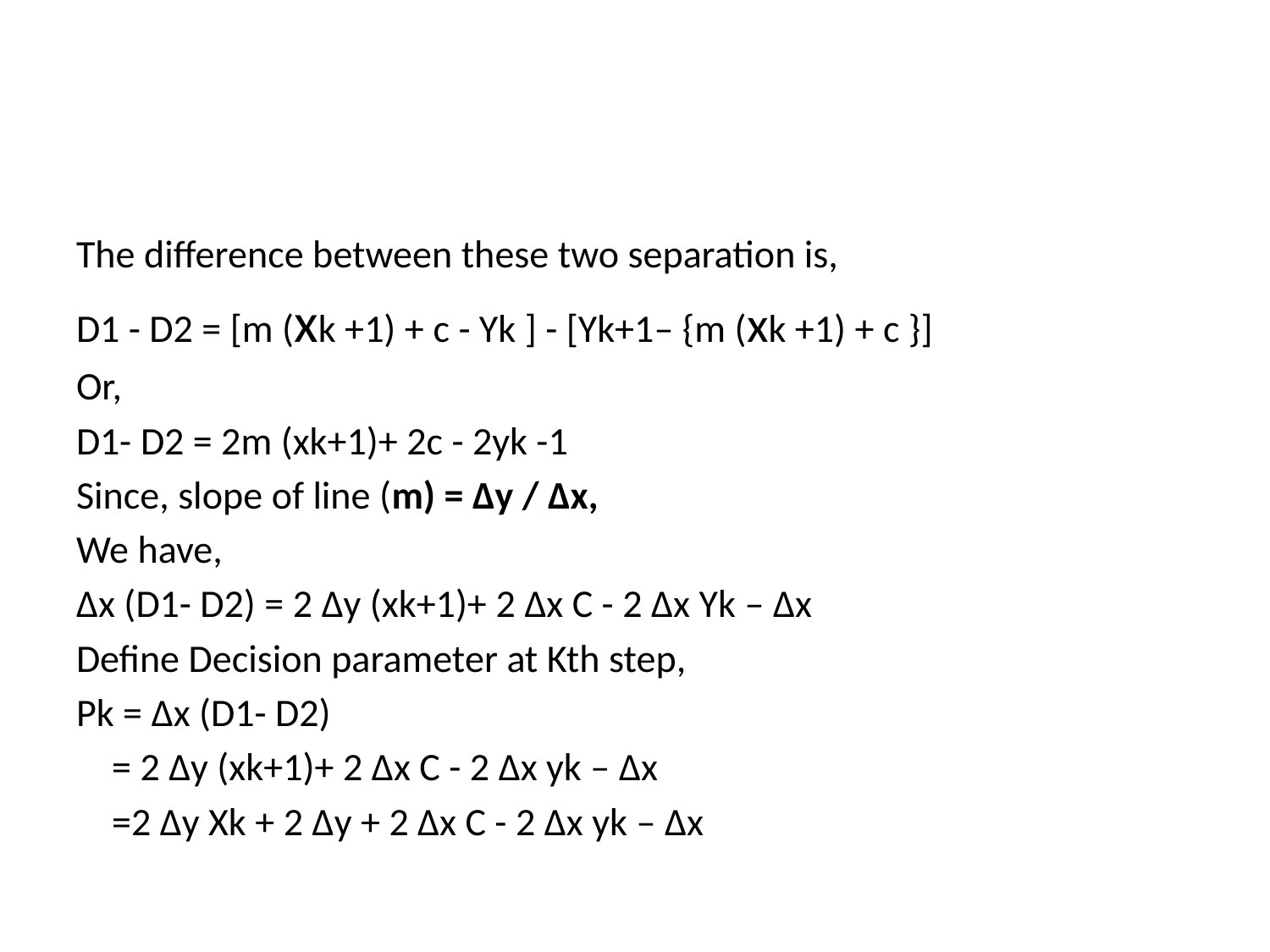

#
The difference between these two separation is,
D1 - D2 = [m (xk +1) + c - Yk ] - [Yk+1– {m (xk +1) + c }]
Or,
D1- D2 = 2m (xk+1)+ 2c - 2yk -1
Since, slope of line (m) = Δy / Δx,
We have,
Δx (D1- D2) = 2 Δy (xk+1)+ 2 Δx C - 2 Δx Yk – Δx
Define Decision parameter at Kth step,
Pk = Δx (D1- D2)
    = 2 Δy (xk+1)+ 2 Δx C - 2 Δx yk – Δx
    =2 Δy Xk + 2 Δy + 2 Δx C - 2 Δx yk – Δx